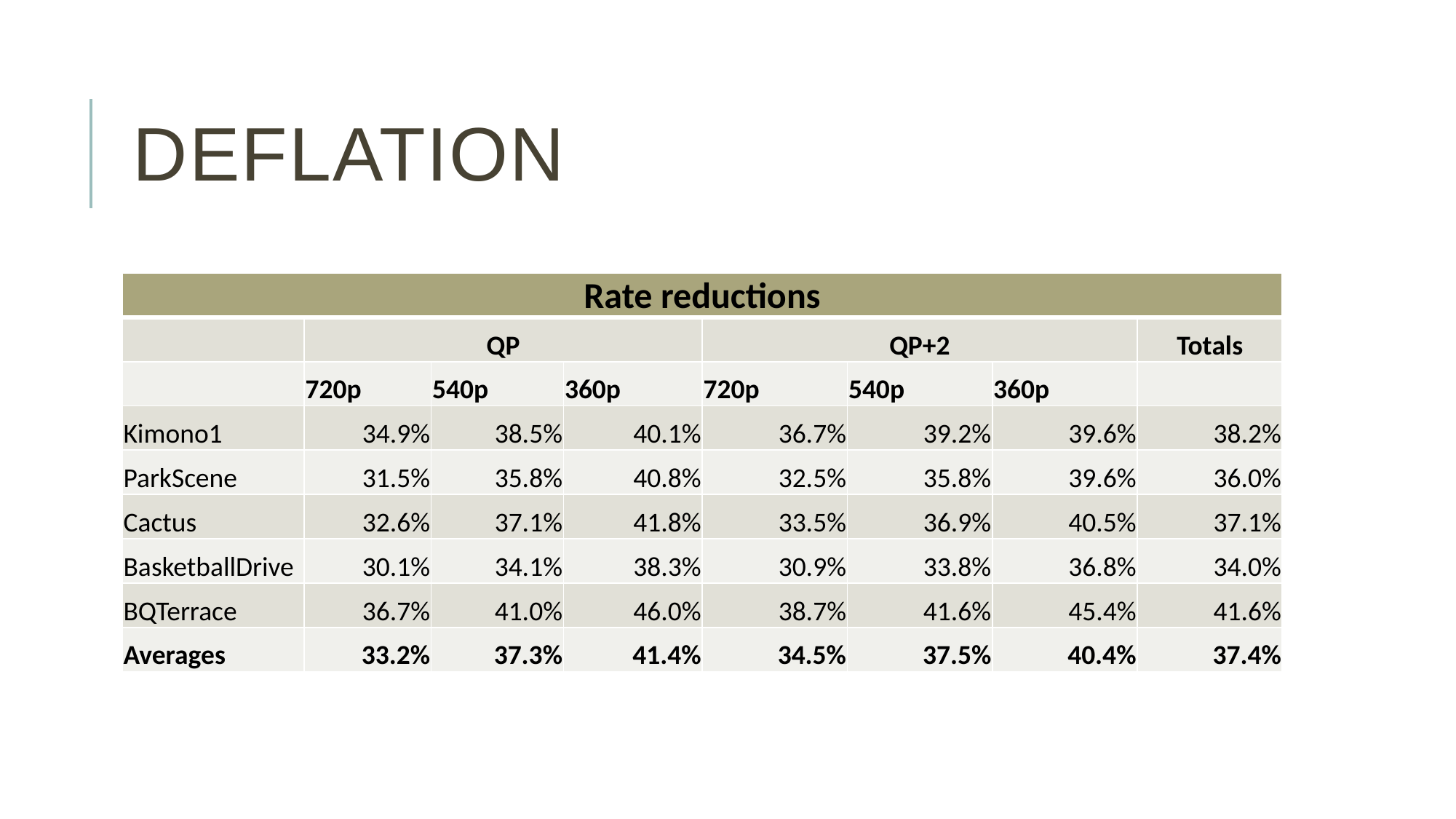

# Deflation
| Rate reductions |  |  |  |  |  |  |  |
| --- | --- | --- | --- | --- | --- | --- | --- |
|  | QP |  |  | QP+2 |  |  | Totals |
|  | 720p | 540p | 360p | 720p | 540p | 360p |  |
| Kimono1 | 34.9% | 38.5% | 40.1% | 36.7% | 39.2% | 39.6% | 38.2% |
| ParkScene | 31.5% | 35.8% | 40.8% | 32.5% | 35.8% | 39.6% | 36.0% |
| Cactus | 32.6% | 37.1% | 41.8% | 33.5% | 36.9% | 40.5% | 37.1% |
| BasketballDrive | 30.1% | 34.1% | 38.3% | 30.9% | 33.8% | 36.8% | 34.0% |
| BQTerrace | 36.7% | 41.0% | 46.0% | 38.7% | 41.6% | 45.4% | 41.6% |
| Averages | 33.2% | 37.3% | 41.4% | 34.5% | 37.5% | 40.4% | 37.4% |